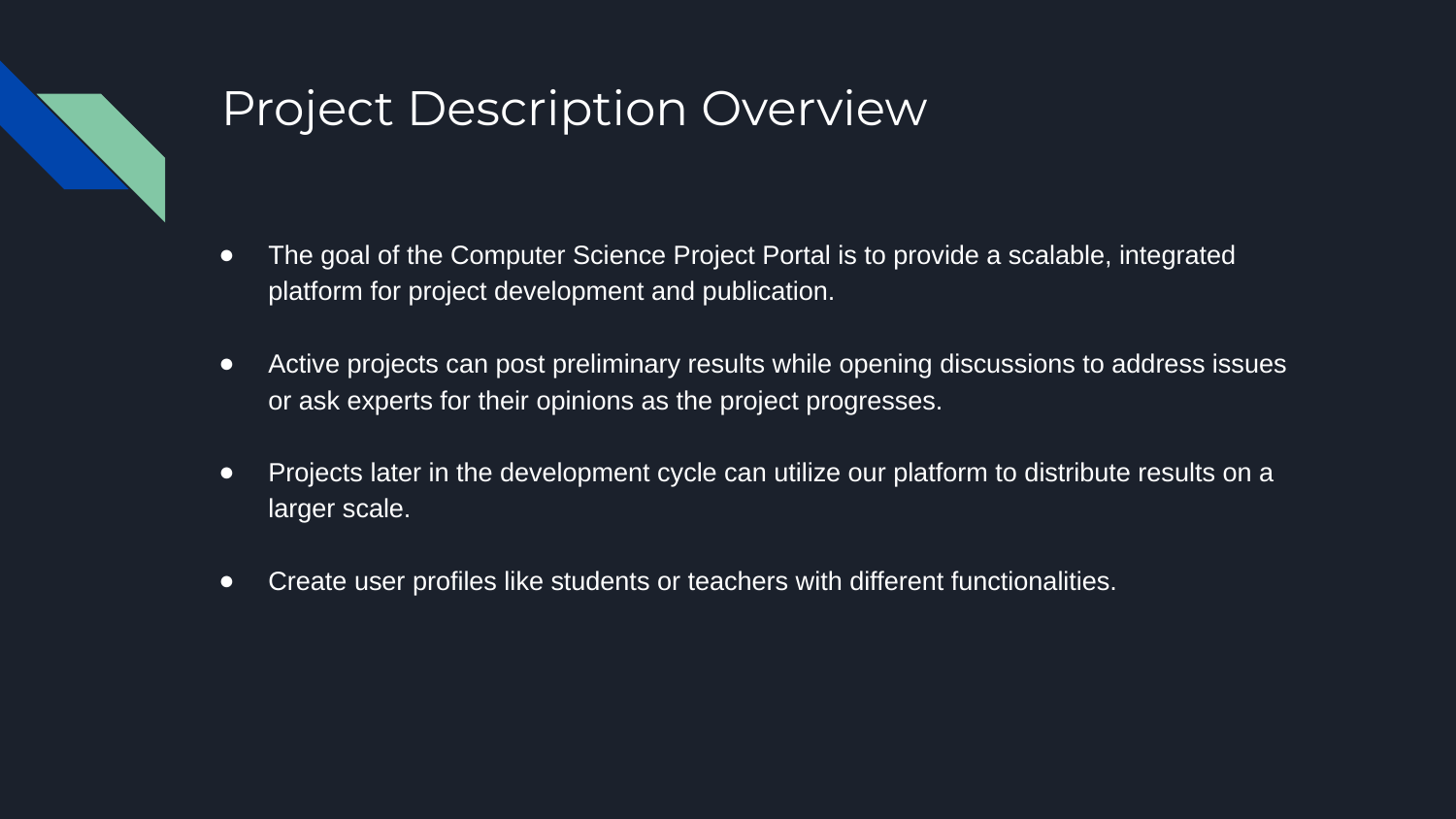

# Project Description Overview
The goal of the Computer Science Project Portal is to provide a scalable, integrated platform for project development and publication.

Active projects can post preliminary results while opening discussions to address issues or ask experts for their opinions as the project progresses.

Projects later in the development cycle can utilize our platform to distribute results on a larger scale.

Create user profiles like students or teachers with different functionalities.